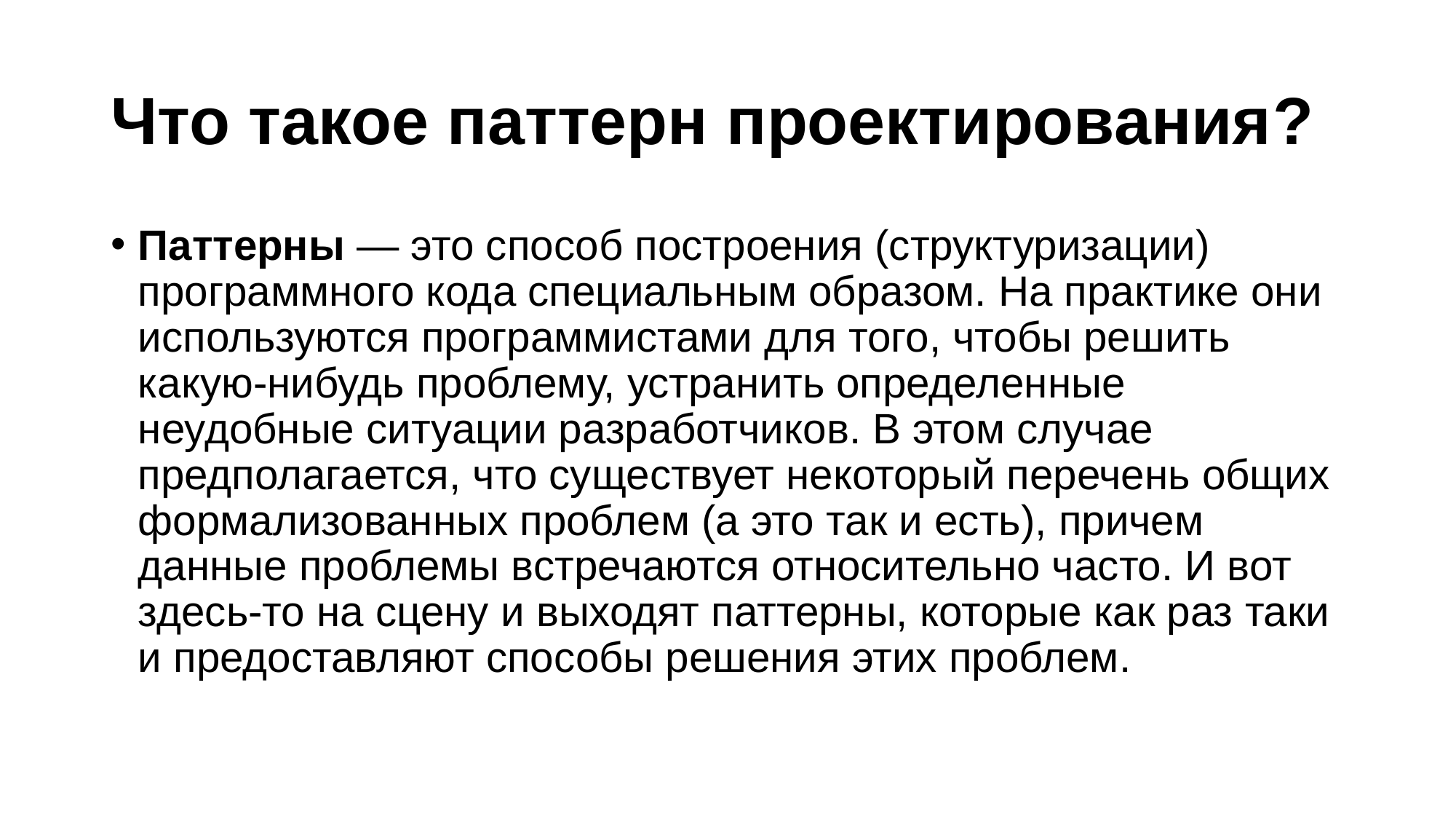

# Что такое паттерн проектирования?
Паттерны — это способ построения (структуризации) программного кода специальным образом. На практике они используются программистами для того, чтобы решить какую-нибудь проблему, устранить определенные неудобные ситуации разработчиков. В этом случае предполагается, что существует некоторый перечень общих формализованных проблем (а это так и есть), причем данные проблемы встречаются относительно часто. И вот здесь-то на сцену и выходят паттерны, которые как раз таки и предоставляют способы решения этих проблем.